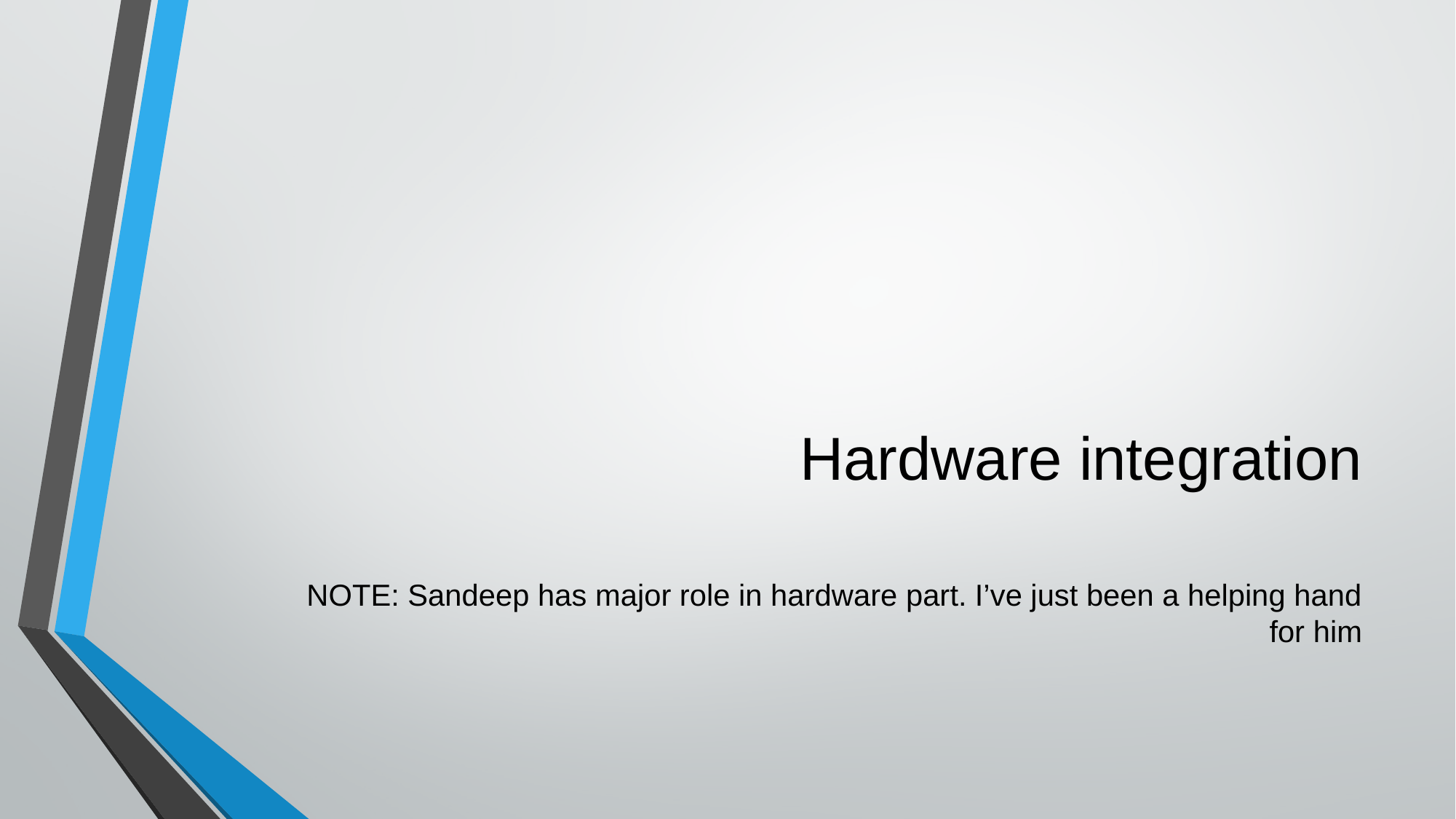

# Hardware integration
NOTE: Sandeep has major role in hardware part. I’ve just been a helping hand for him